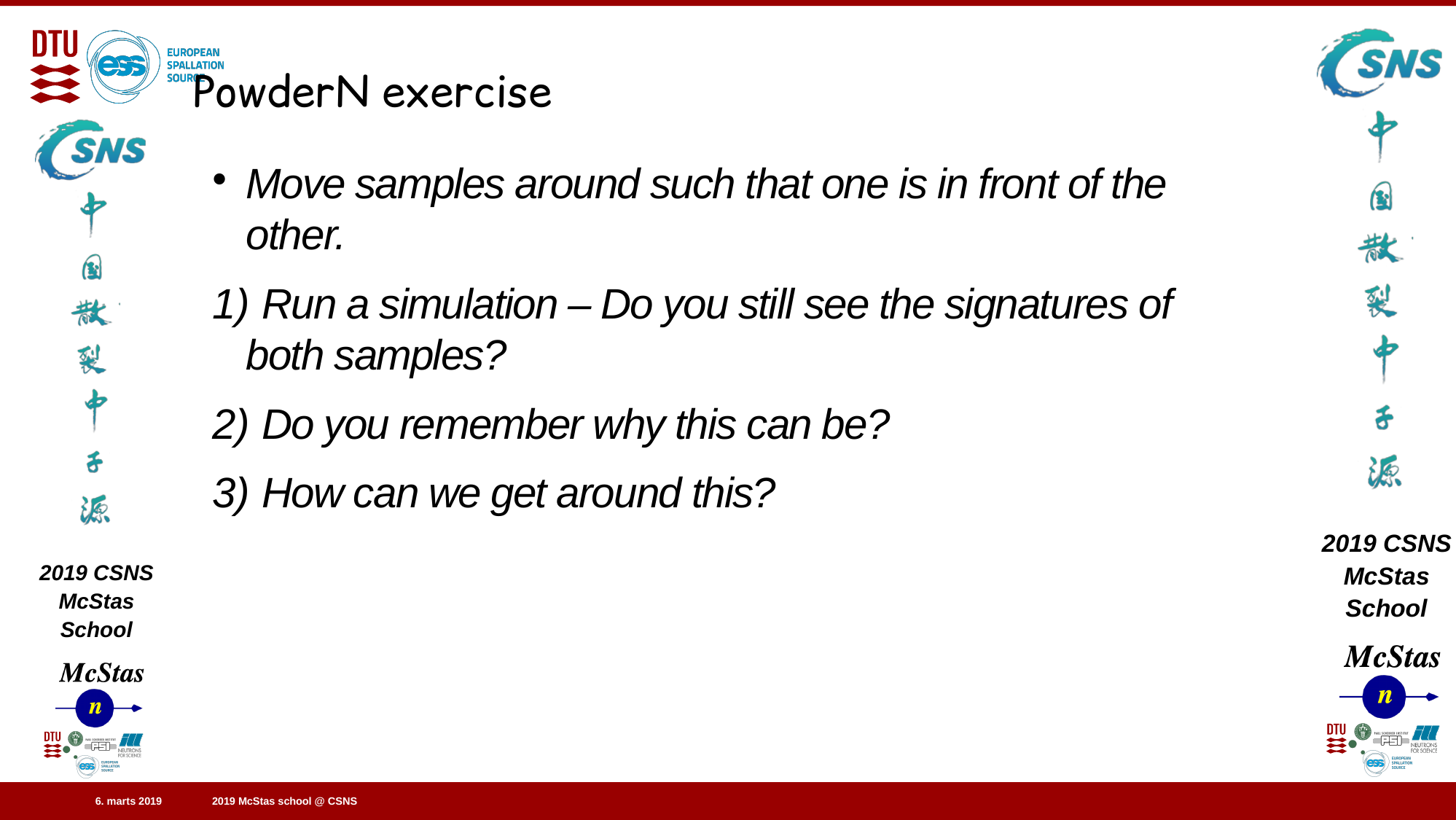

PowderN exercise
Move samples around such that one is in front of the other.
 Run a simulation – Do you still see the signatures of both samples?
 Do you remember why this can be?
 How can we get around this?